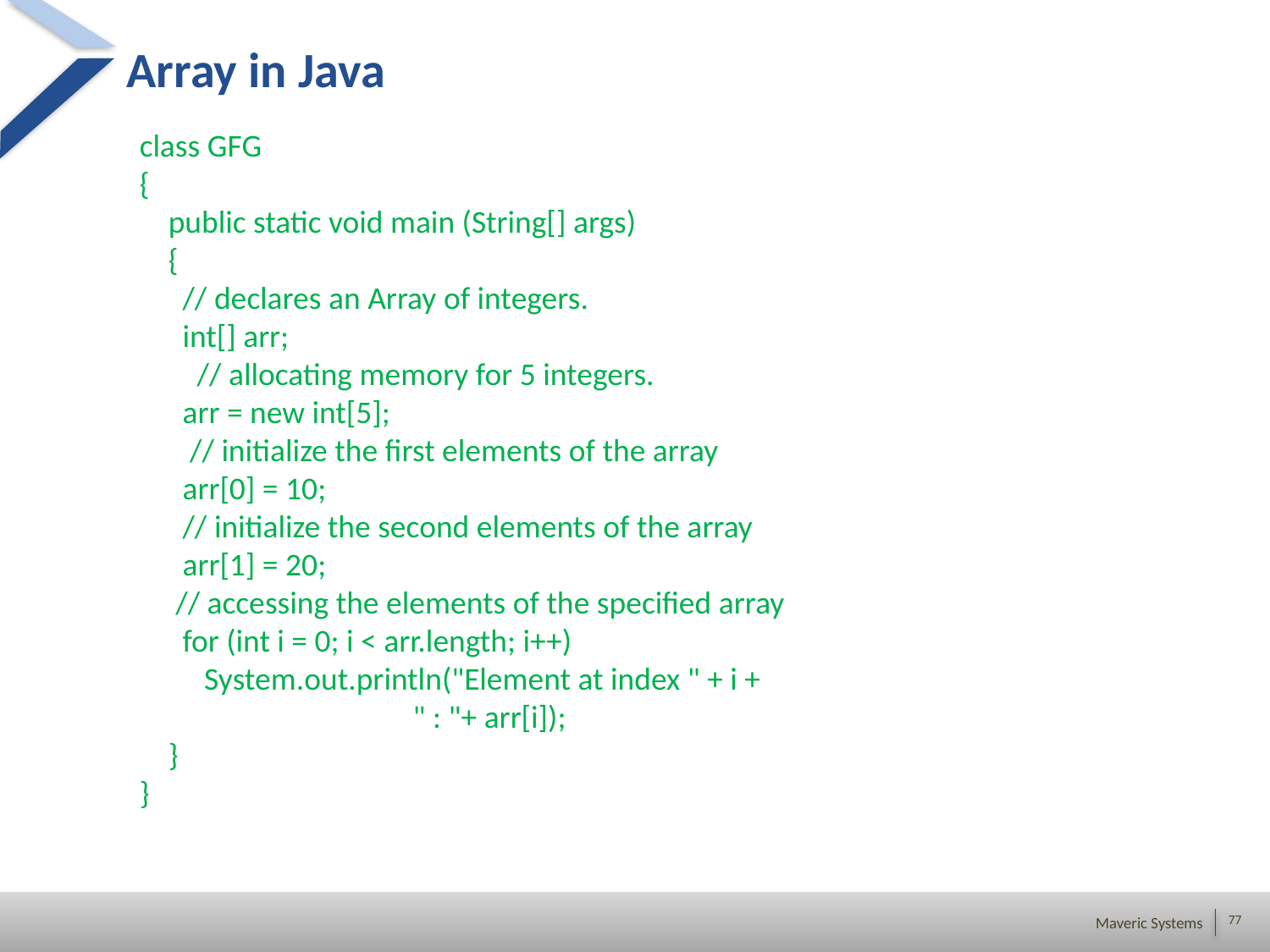

Array in Java
class GFG
{
    public static void main (String[] args)
    {
      // declares an Array of integers.
      int[] arr;
        // allocating memory for 5 integers.
      arr = new int[5];
       // initialize the first elements of the array
      arr[0] = 10;
      // initialize the second elements of the array
      arr[1] = 20;
     // accessing the elements of the specified array
      for (int i = 0; i < arr.length; i++)
         System.out.println("Element at index " + i +
                                      " : "+ arr[i]);
    }
}